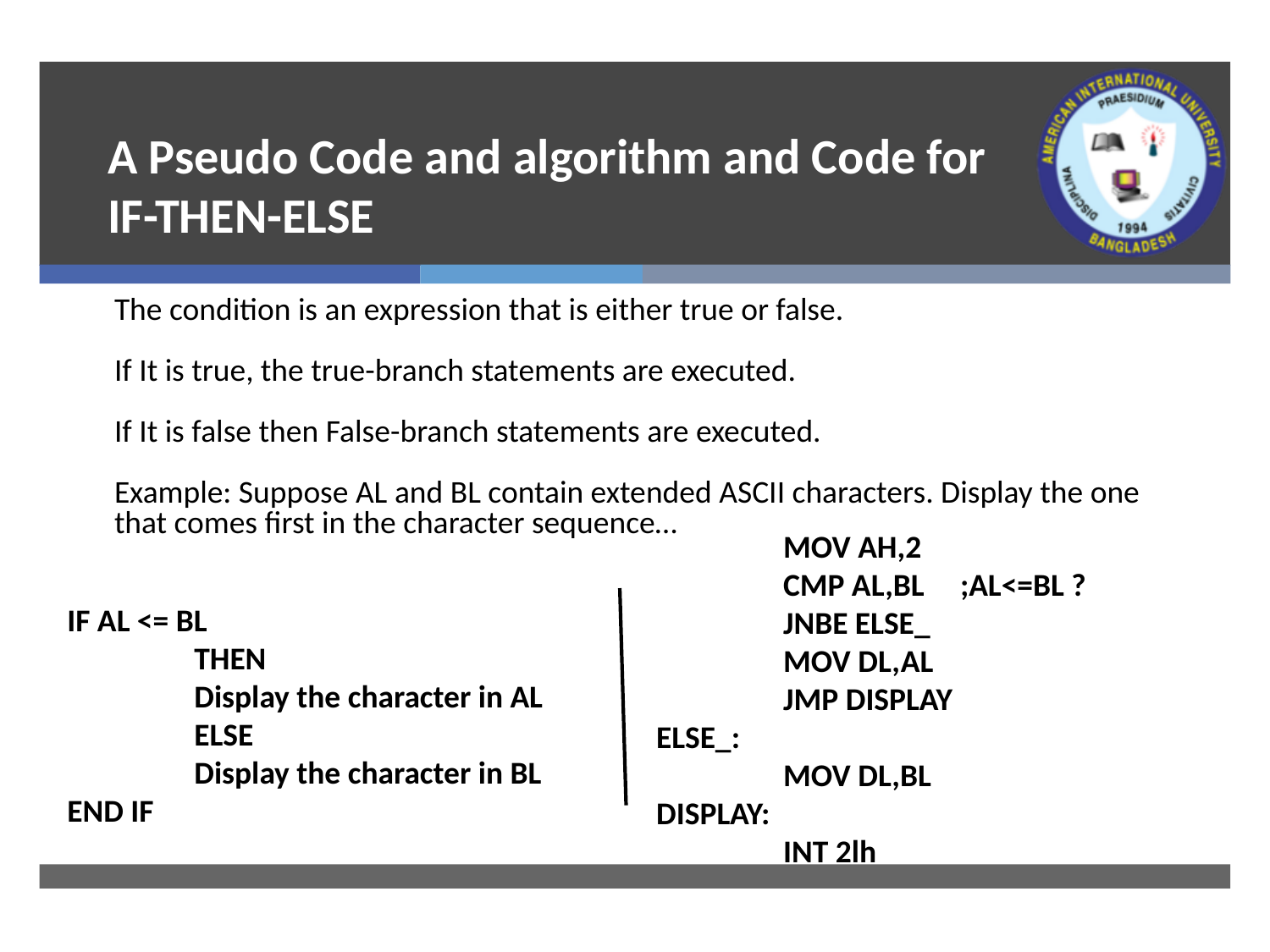

A Pseudo Code and algorithm and Code for
IF-THEN-ELSE
The condition is an expression that is either true or false.

If It is true, the true-branch statements are executed.

If It is false then False-branch statements are executed.

Example: Suppose AL and BL contain extended ASCII characters. Display the one that comes first in the character sequence…
	MOV AH,2
	CMP AL,BL     ;AL<=BL ?
	JNBE ELSE_
	MOV DL,AL
	JMP DISPLAY
ELSE_:
	MOV DL,BL
DISPLAY:
	INT 2lh
IF AL <= BL
	THEN
	Display the character in AL
	ELSE
	Display the character in BL
END IF